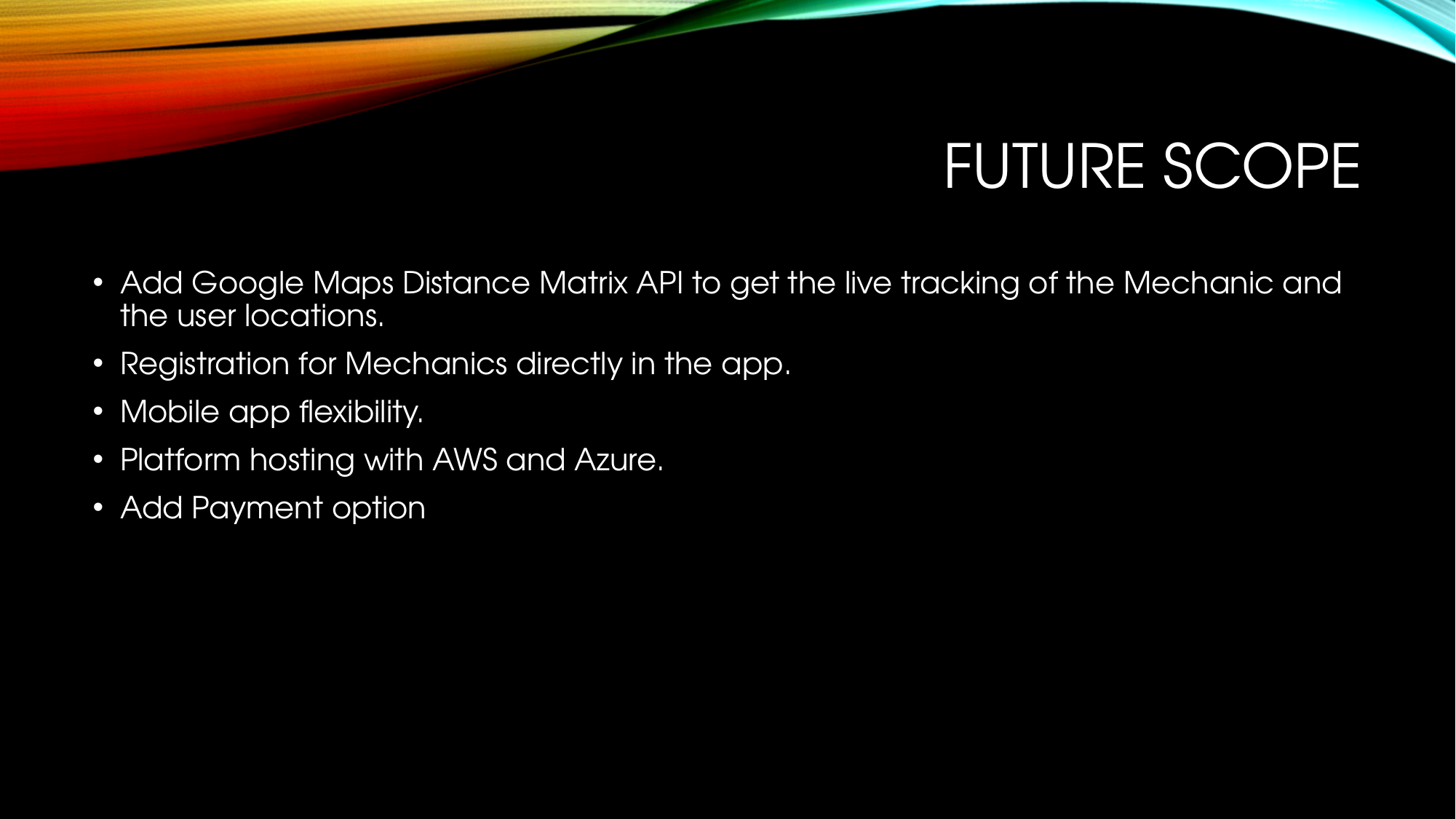

# Future SCope
Add Google Maps Distance Matrix API to get the live tracking of the Mechanic and the user locations.
Registration for Mechanics directly in the app.
Mobile app flexibility.
Platform hosting with AWS and Azure.
Add Payment option